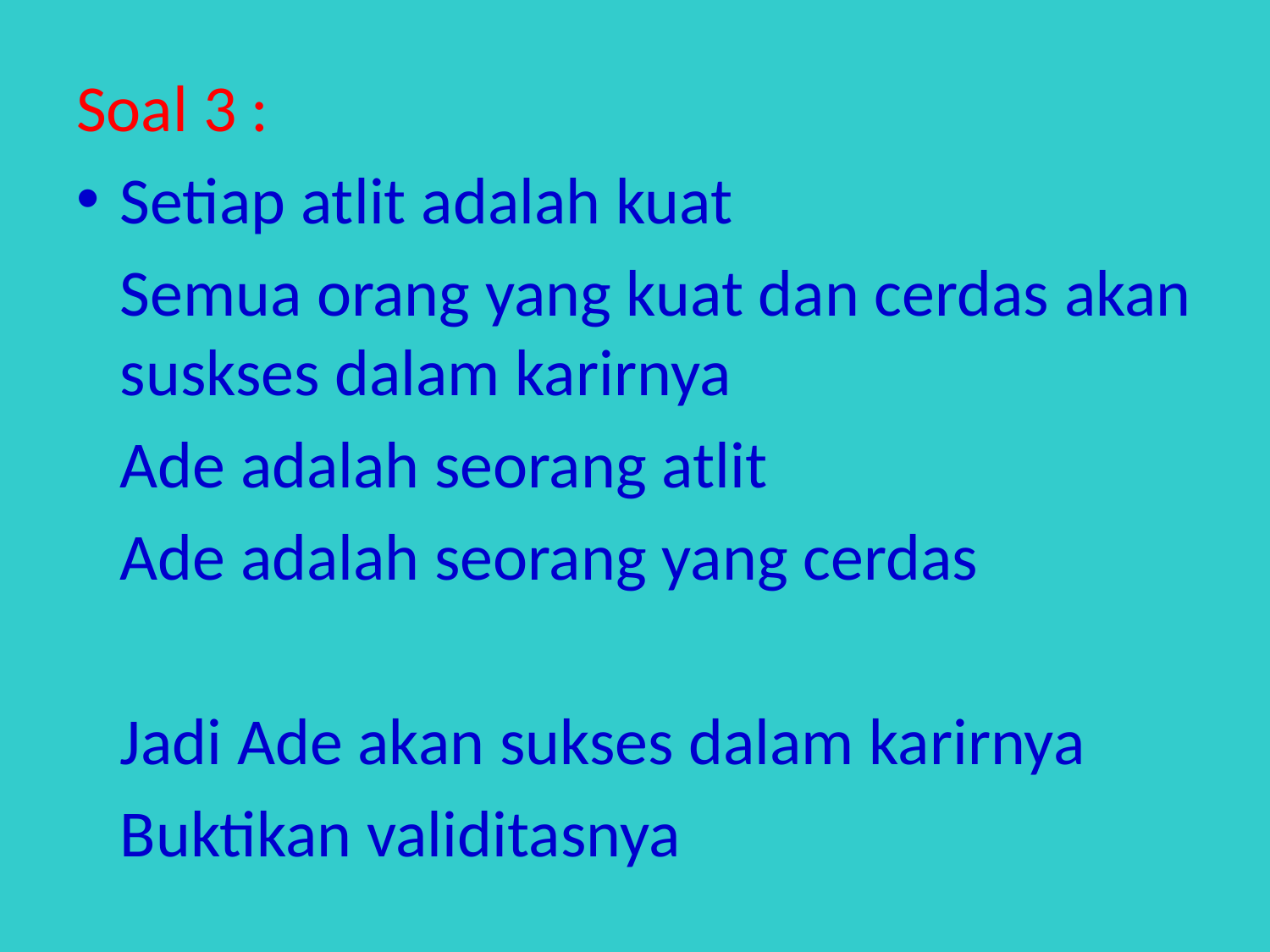

Soal 3 :
Setiap atlit adalah kuat
	Semua orang yang kuat dan cerdas akan suskses dalam karirnya
	Ade adalah seorang atlit
	Ade adalah seorang yang cerdas

	Jadi Ade akan sukses dalam karirnya
	Buktikan validitasnya